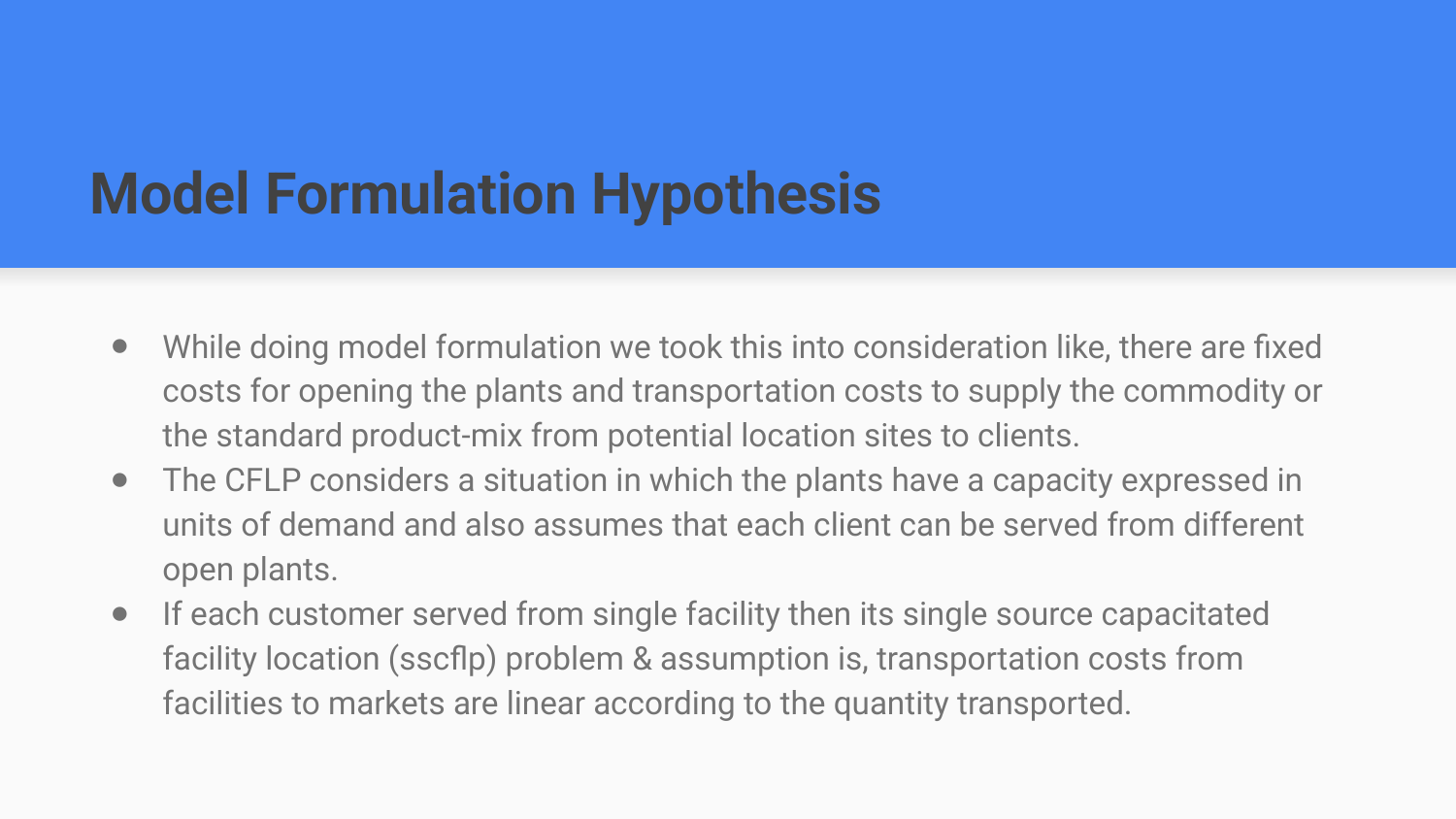

# Model Formulation Hypothesis
While doing model formulation we took this into consideration like, there are fixed costs for opening the plants and transportation costs to supply the commodity or the standard product-mix from potential location sites to clients.
The CFLP considers a situation in which the plants have a capacity expressed in units of demand and also assumes that each client can be served from different open plants.
If each customer served from single facility then its single source capacitated facility location (sscflp) problem & assumption is, transportation costs from facilities to markets are linear according to the quantity transported.